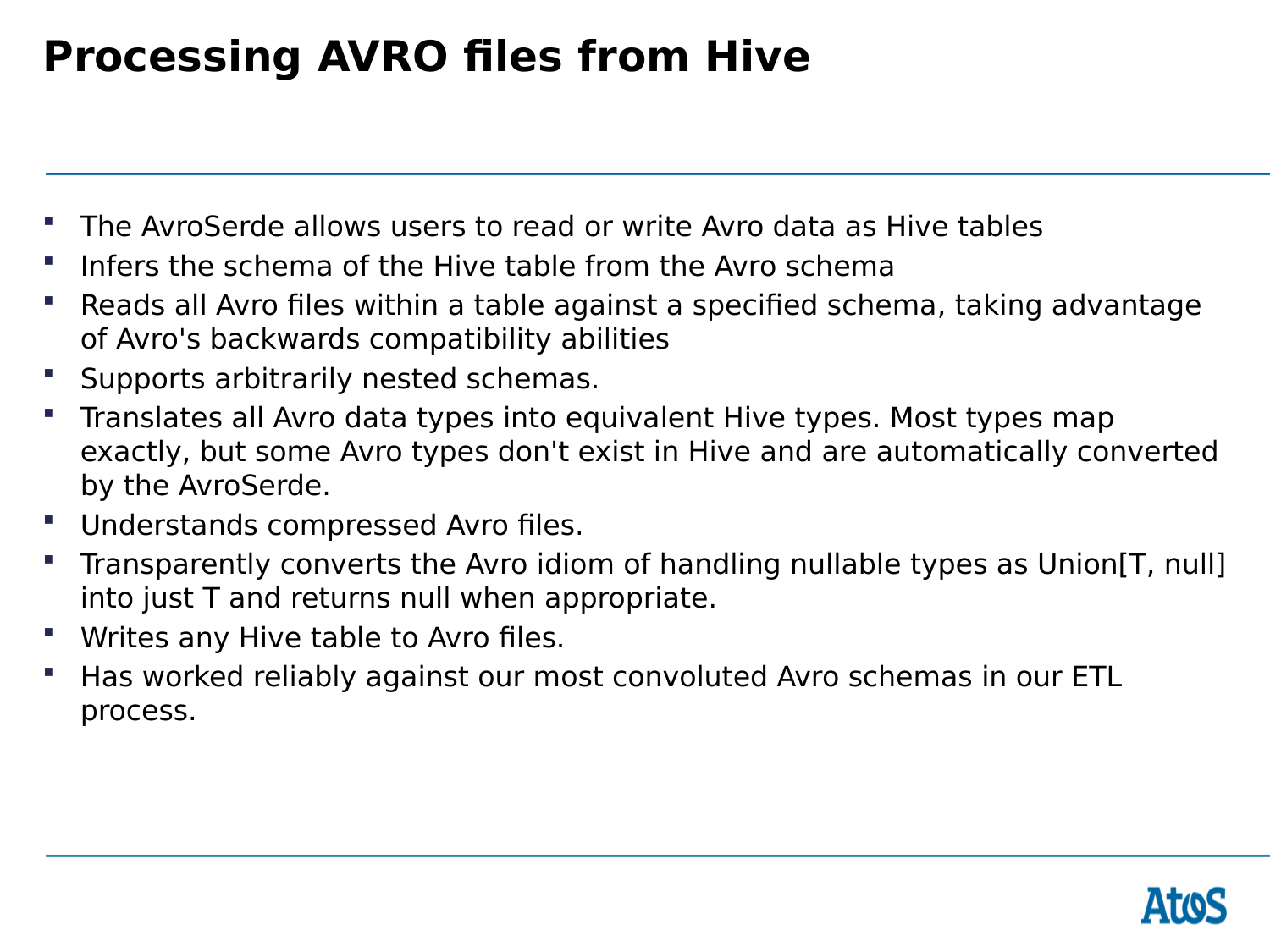

# Processing AVRO files from Hive
The AvroSerde allows users to read or write Avro data as Hive tables
Infers the schema of the Hive table from the Avro schema
Reads all Avro files within a table against a specified schema, taking advantage of Avro's backwards compatibility abilities
Supports arbitrarily nested schemas.
Translates all Avro data types into equivalent Hive types. Most types map exactly, but some Avro types don't exist in Hive and are automatically converted by the AvroSerde.
Understands compressed Avro files.
Transparently converts the Avro idiom of handling nullable types as Union[T, null] into just T and returns null when appropriate.
Writes any Hive table to Avro files.
Has worked reliably against our most convoluted Avro schemas in our ETL process.